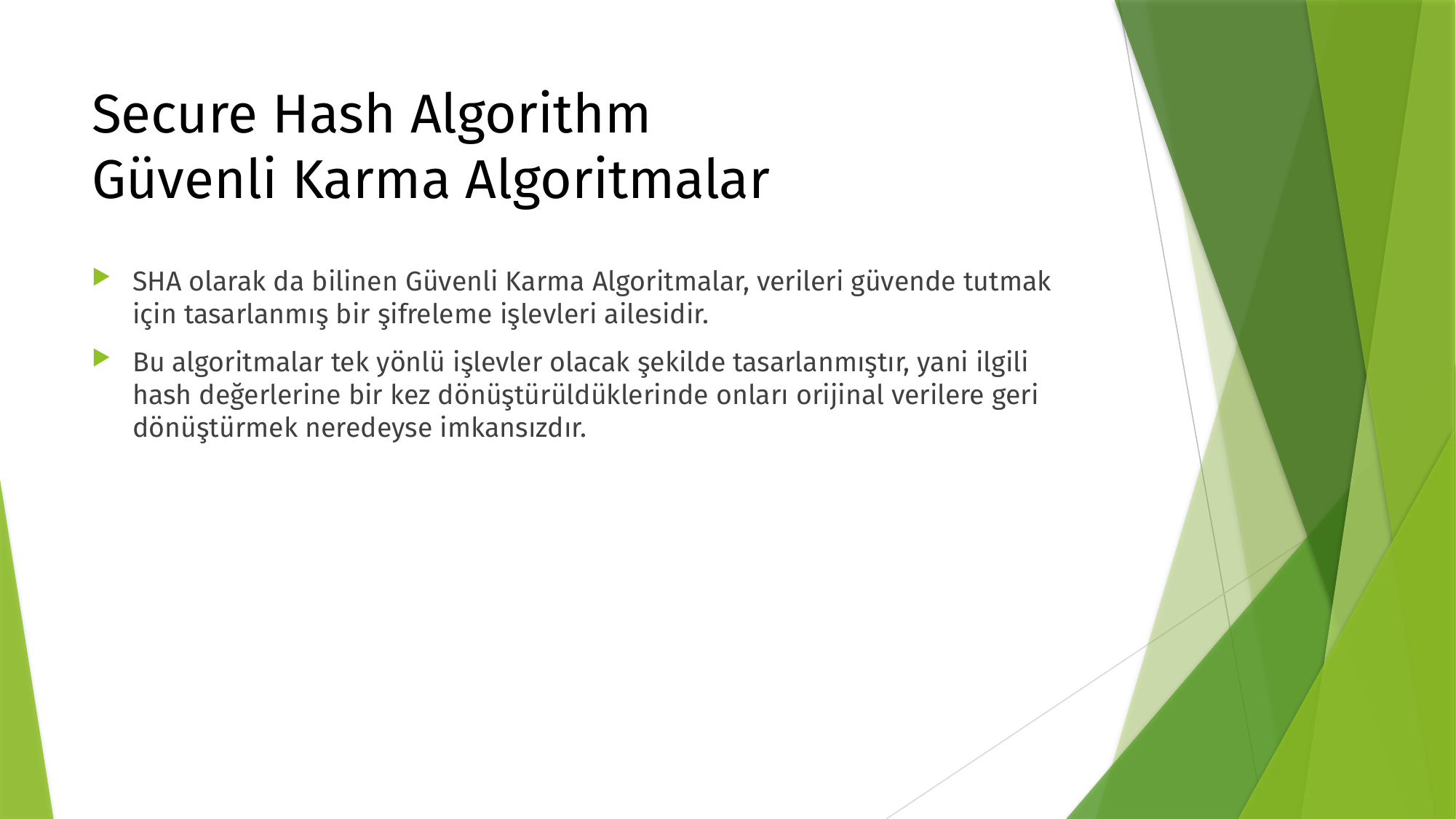

# Secure Hash Algorithm Güvenli Karma Algoritmalar
SHA olarak da bilinen Güvenli Karma Algoritmalar, verileri güvende tutmak için tasarlanmış bir şifreleme işlevleri ailesidir.
Bu algoritmalar tek yönlü işlevler olacak şekilde tasarlanmıştır, yani ilgili hash değerlerine bir kez dönüştürüldüklerinde onları orijinal verilere geri dönüştürmek neredeyse imkansızdır.